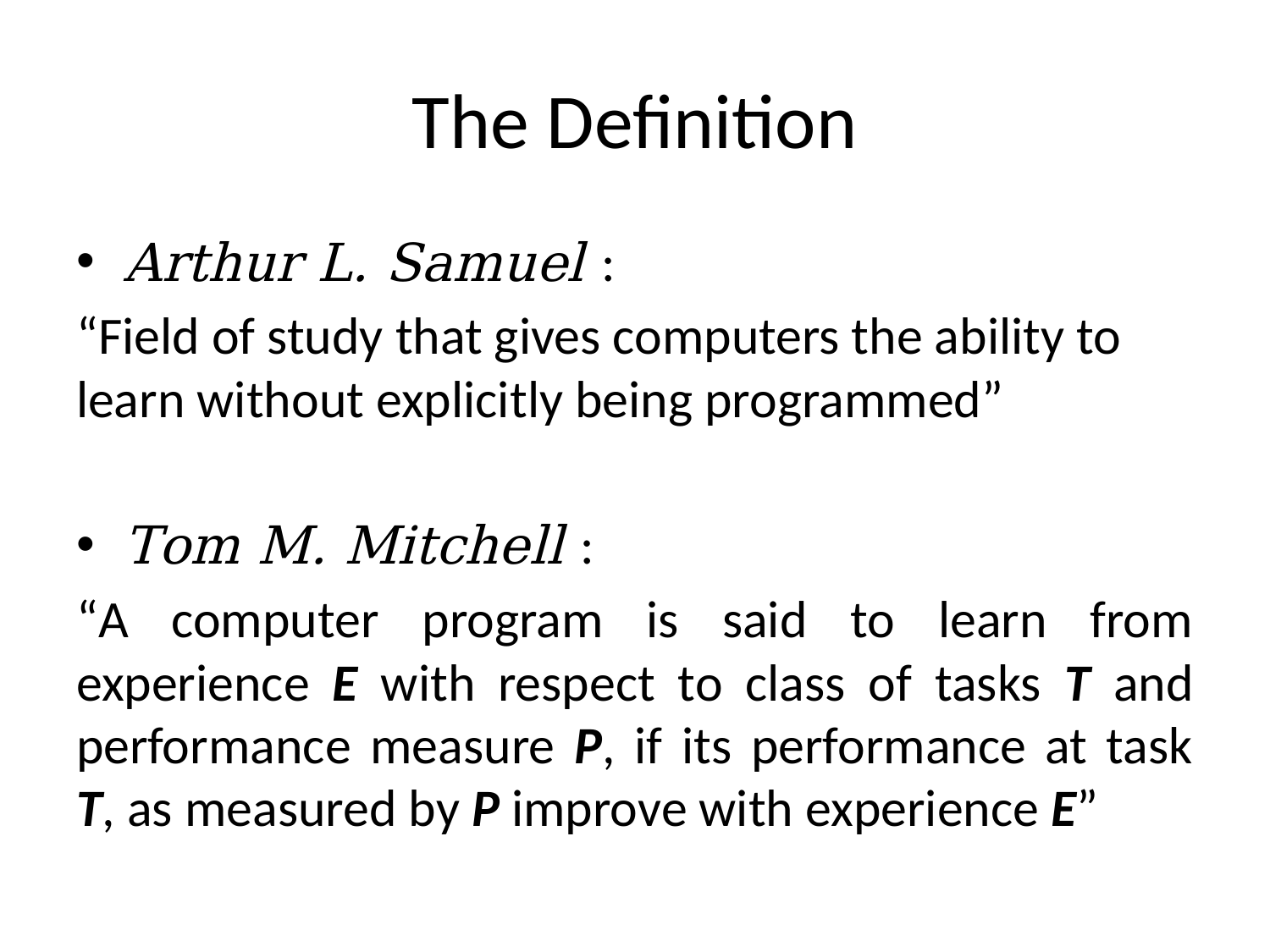

# The Definition
Arthur L. Samuel :
“Field of study that gives computers the ability to learn without explicitly being programmed”

Tom M. Mitchell :
“A computer program is said to learn from experience E with respect to class of tasks T and performance measure P, if its performance at task T, as measured by P improve with experience E”